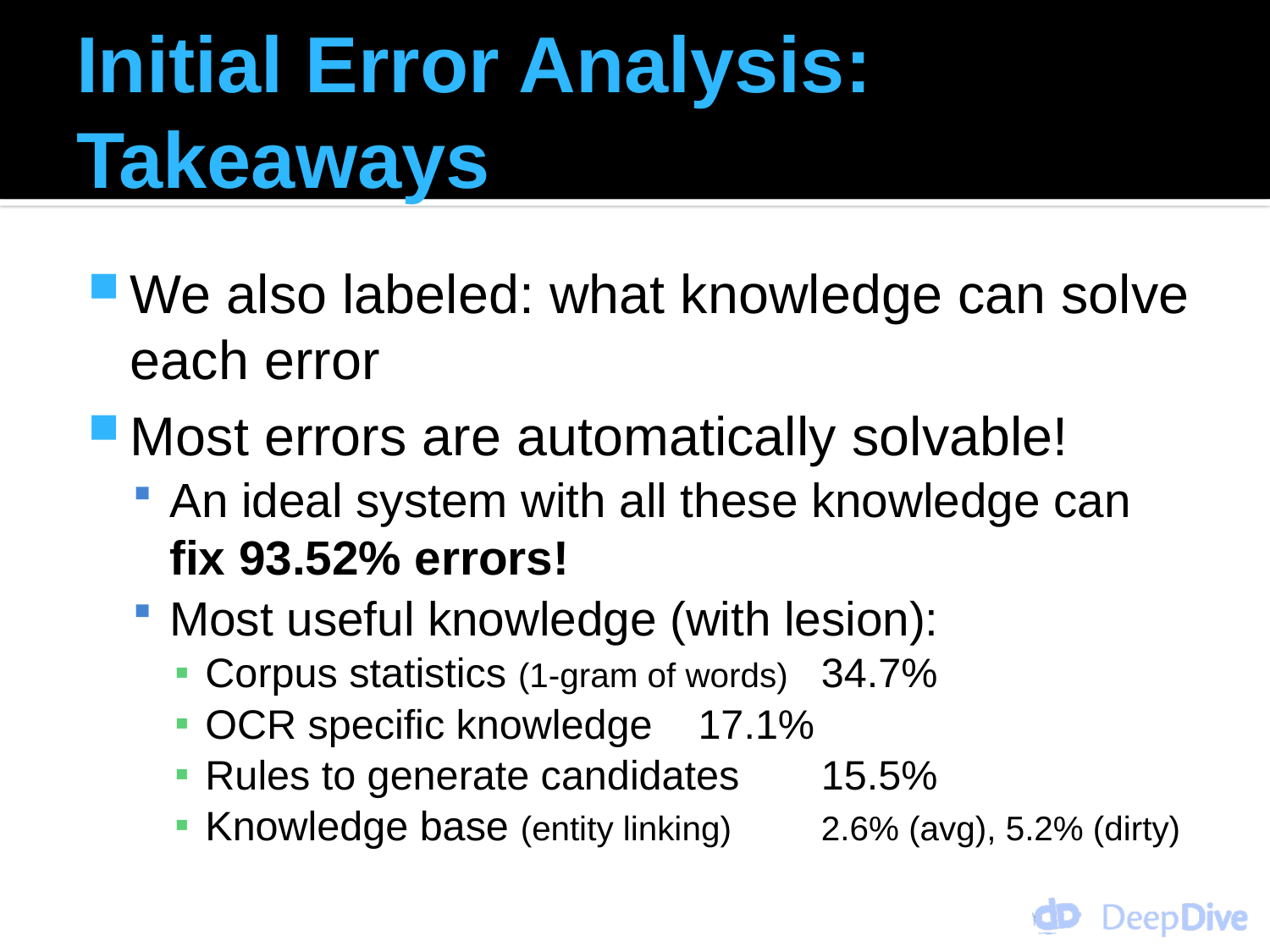

# Initial Error Analysis: Takeaways
We also labeled: what knowledge can solve each error
Most errors are automatically solvable!
An ideal system with all these knowledge can fix 93.52% errors!
Most useful knowledge (with lesion):
Corpus statistics (1-gram of words) 	34.7%
OCR specific knowledge		17.1%
Rules to generate candidates	15.5%
Knowledge base (entity linking)	2.6% (avg), 5.2% (dirty)